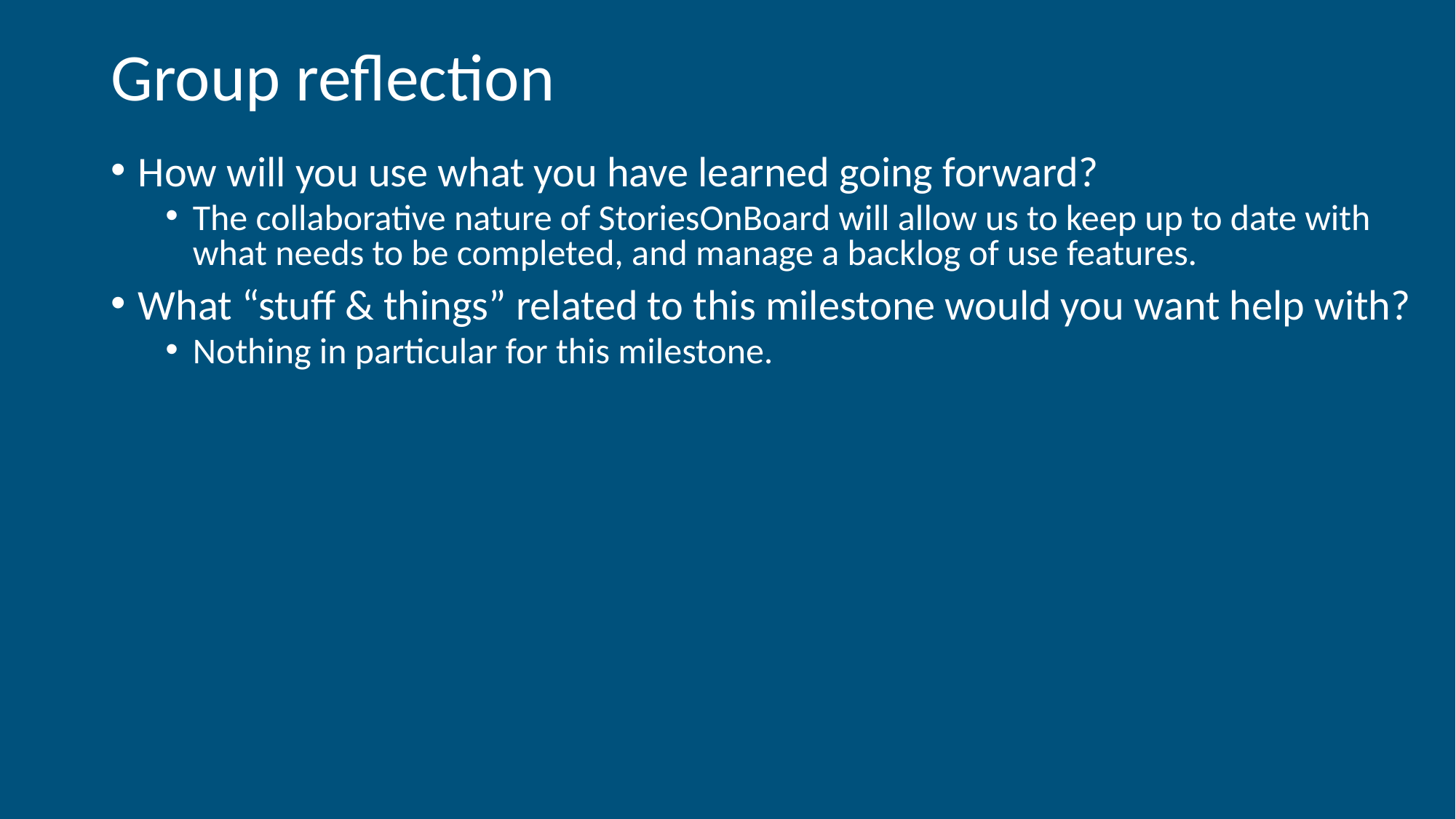

# Group reflection
How will you use what you have learned going forward?
The collaborative nature of StoriesOnBoard will allow us to keep up to date with what needs to be completed, and manage a backlog of use features.
What “stuff & things” related to this milestone would you want help with?
Nothing in particular for this milestone.